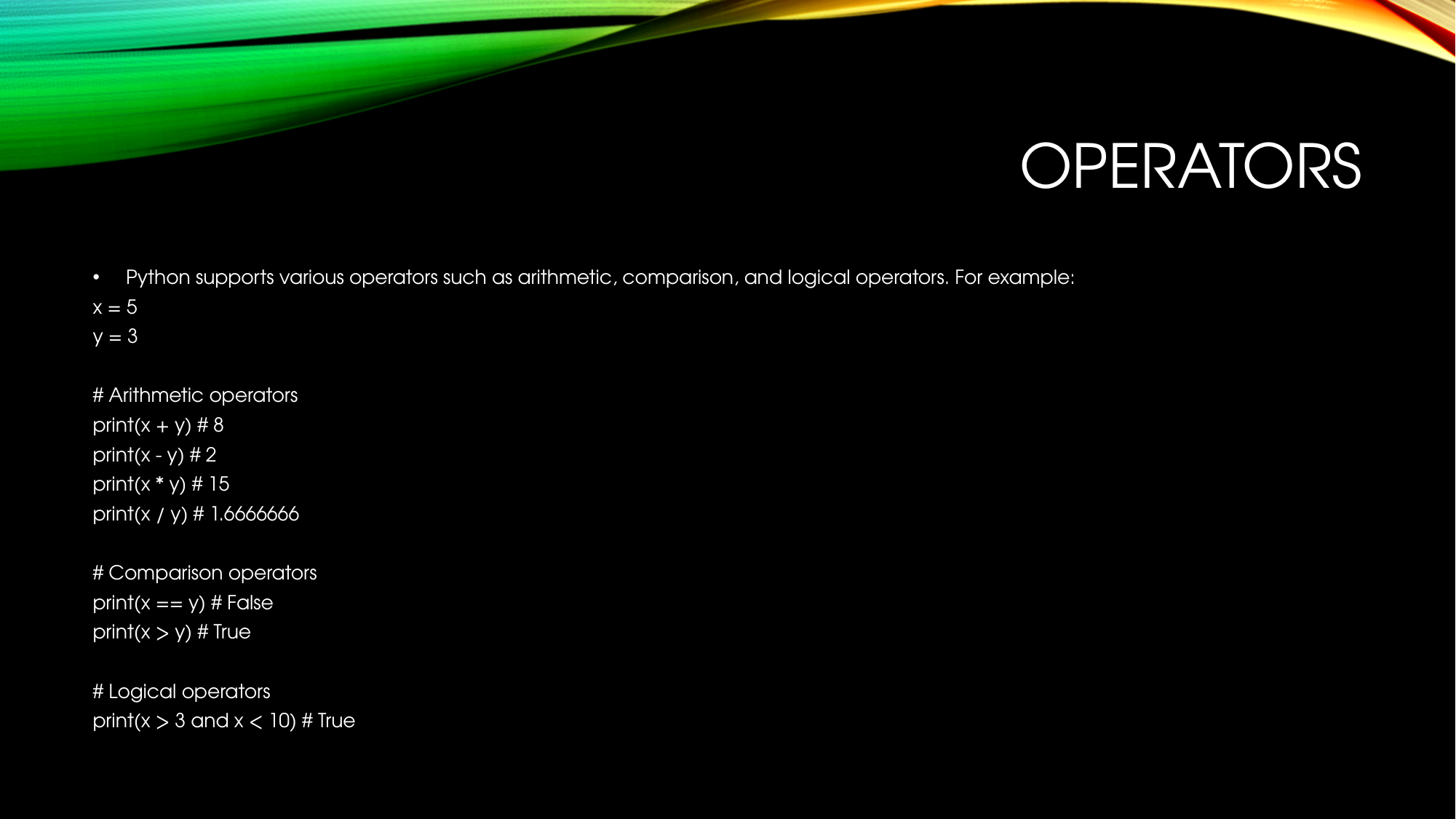

# Operators
Python supports various operators such as arithmetic, comparison, and logical operators. For example:
x = 5
y = 3

# Arithmetic operators
print(x + y) # 8
print(x - y) # 2
print(x * y) # 15
print(x / y) # 1.6666666

# Comparison operators
print(x == y) # False
print(x > y) # True

# Logical operators
print(x > 3 and x < 10) # True